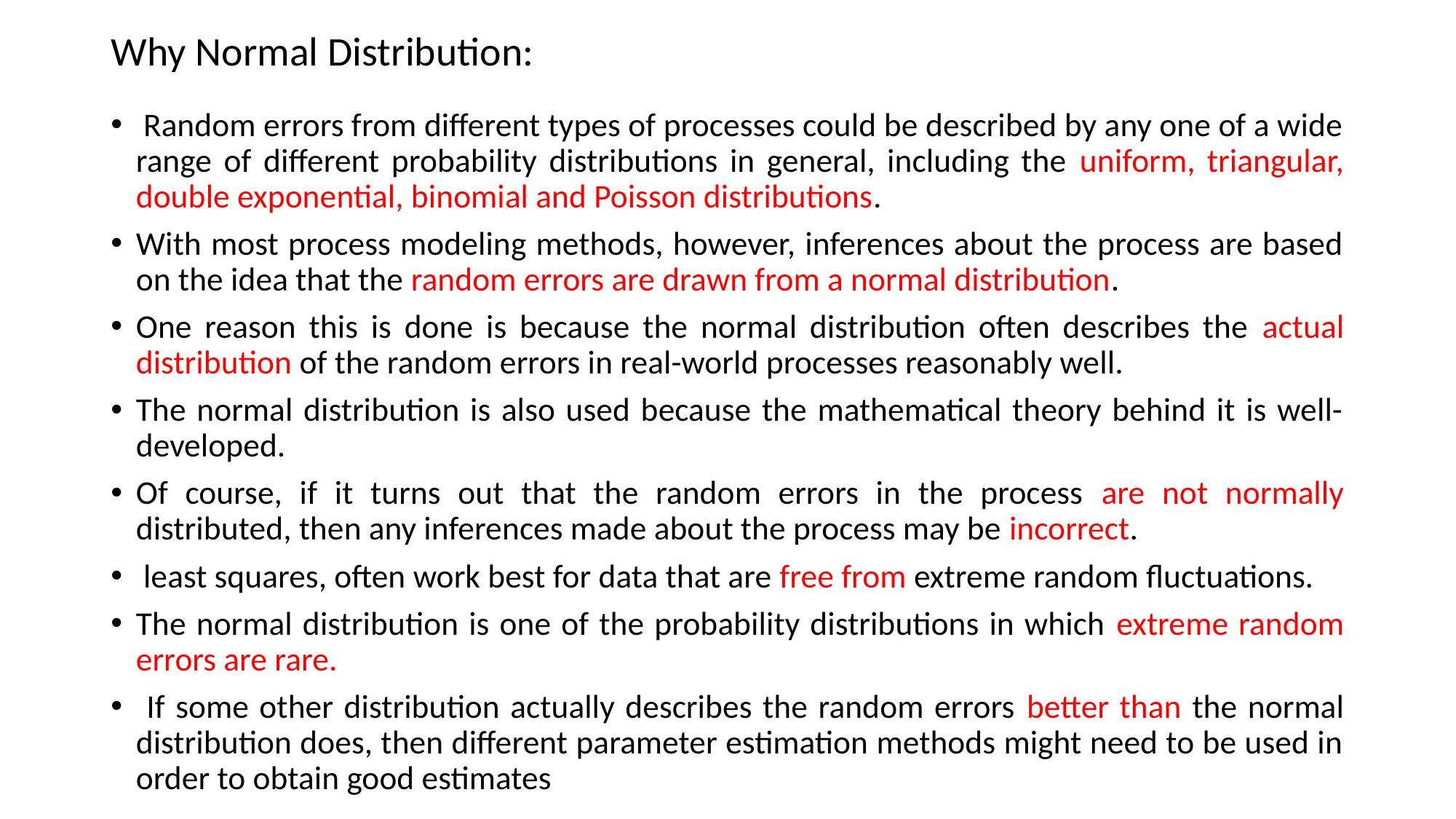

# Why Normal Distribution:
 Random errors from different types of processes could be described by any one of a wide range of different probability distributions in general, including the uniform, triangular, double exponential, binomial and Poisson distributions.
With most process modeling methods, however, inferences about the process are based on the idea that the random errors are drawn from a normal distribution.
One reason this is done is because the normal distribution often describes the actual distribution of the random errors in real-world processes reasonably well.
The normal distribution is also used because the mathematical theory behind it is well-developed.
Of course, if it turns out that the random errors in the process are not normally distributed, then any inferences made about the process may be incorrect.
 least squares, often work best for data that are free from extreme random fluctuations.
The normal distribution is one of the probability distributions in which extreme random errors are rare.
 If some other distribution actually describes the random errors better than the normal distribution does, then different parameter estimation methods might need to be used in order to obtain good estimates